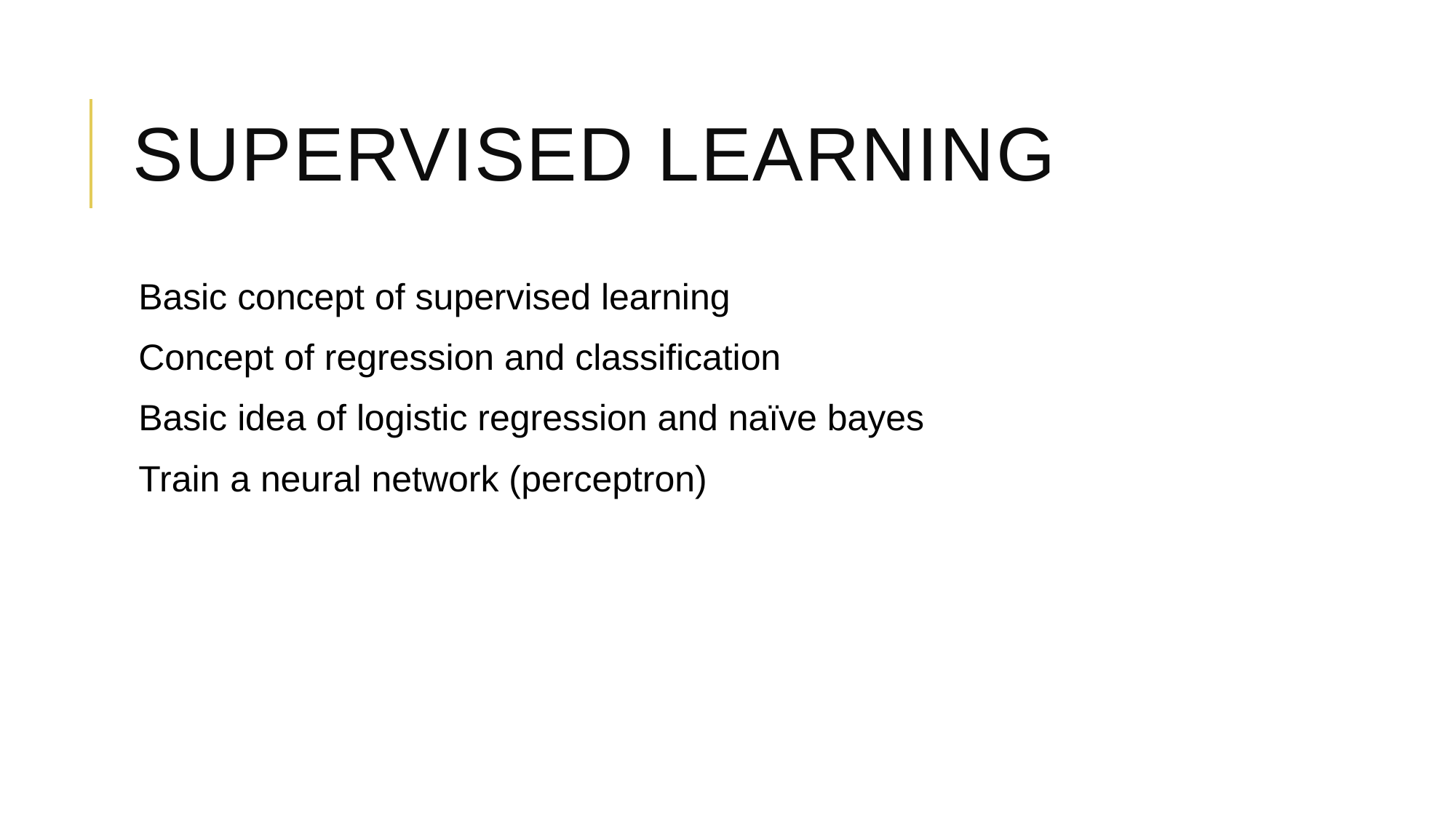

# Supervised learning
Basic concept of supervised learning
Concept of regression and classification
Basic idea of logistic regression and naïve bayes
Train a neural network (perceptron)